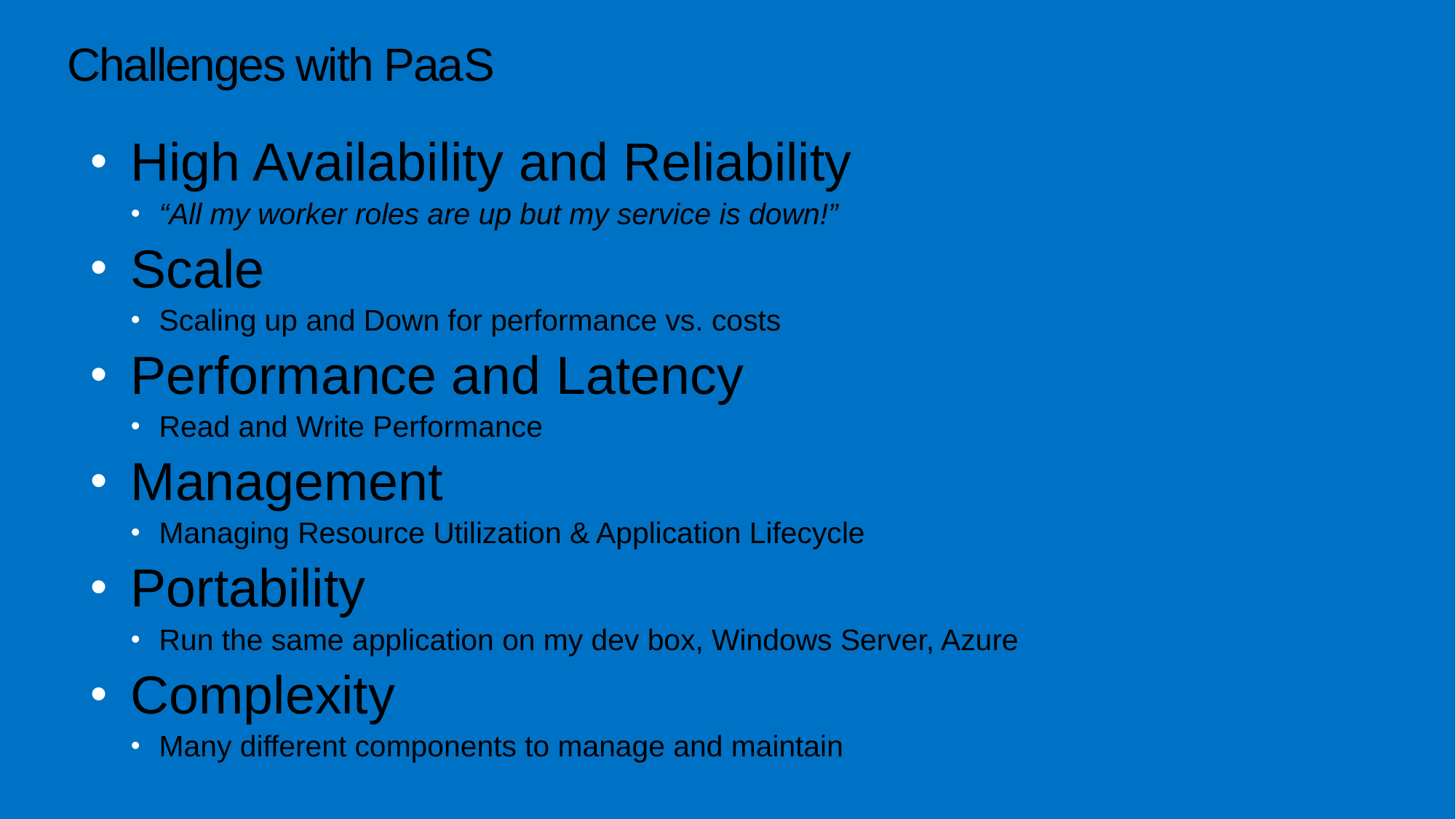

# Challenges with PaaS
High Availability and Reliability
“All my worker roles are up but my service is down!”
Scale
Scaling up and Down for performance vs. costs
Performance and Latency
Read and Write Performance
Management
Managing Resource Utilization & Application Lifecycle
Portability
Run the same application on my dev box, Windows Server, Azure
Complexity
Many different components to manage and maintain